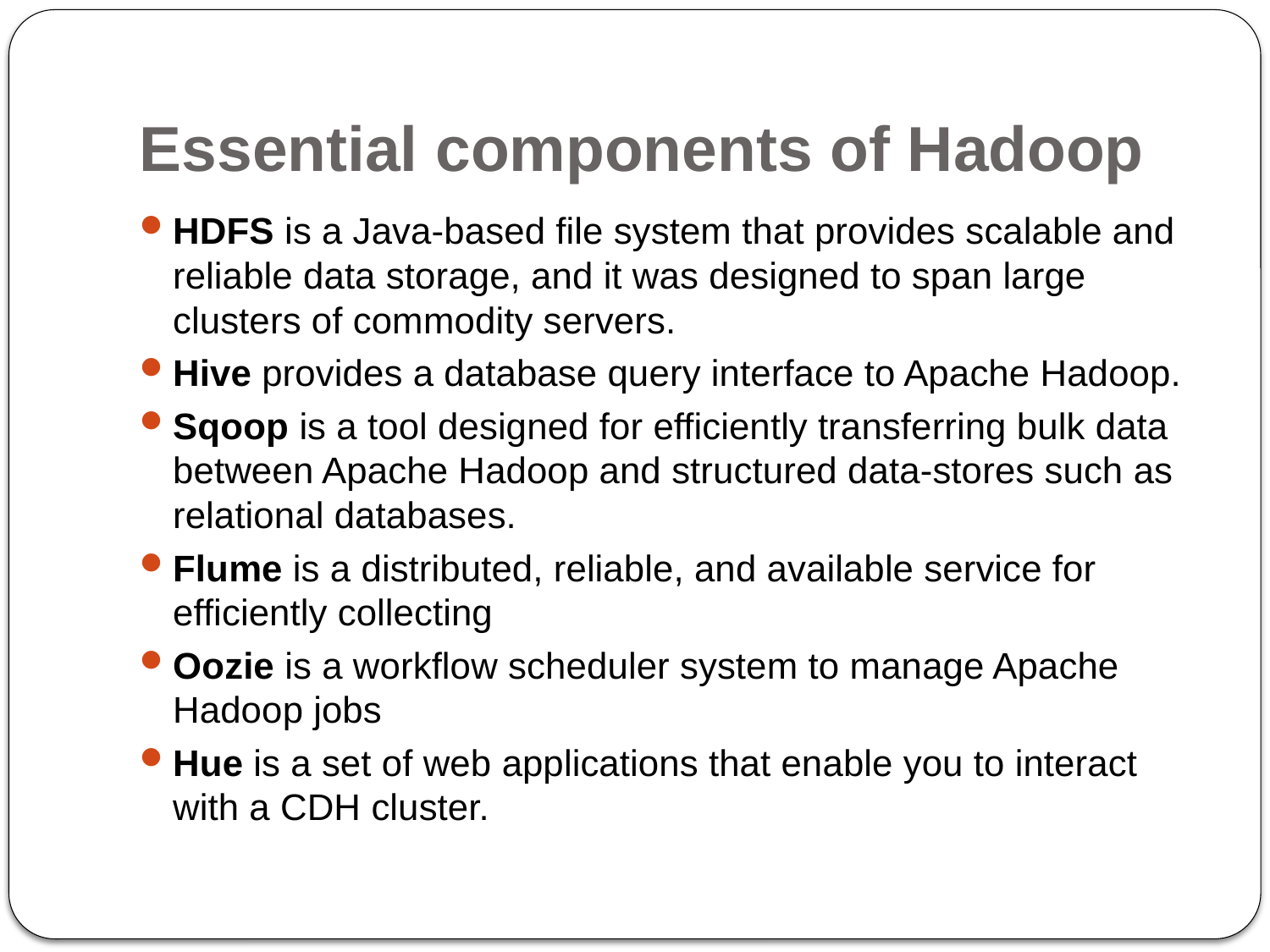

# Essential components of Hadoop
HDFS is a Java-based file system that provides scalable and reliable data storage, and it was designed to span large clusters of commodity servers.
Hive provides a database query interface to Apache Hadoop.
Sqoop is a tool designed for efficiently transferring bulk data between Apache Hadoop and structured data-stores such as relational databases.
Flume is a distributed, reliable, and available service for efficiently collecting
Oozie is a workflow scheduler system to manage Apache Hadoop jobs
Hue is a set of web applications that enable you to interact with a CDH cluster.